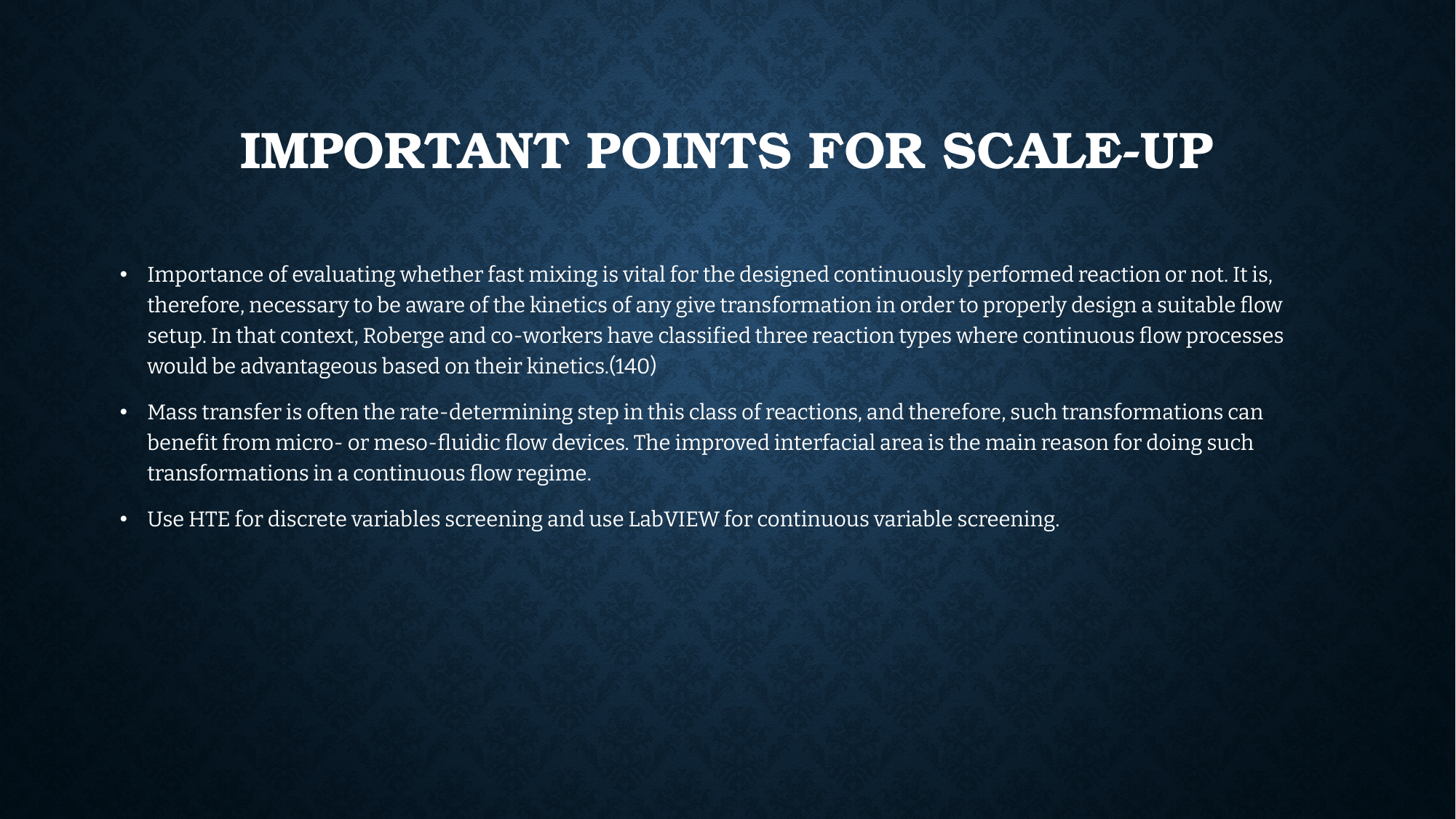

# Important points for scale-up
Importance of evaluating whether fast mixing is vital for the designed continuously performed reaction or not. It is, therefore, necessary to be aware of the kinetics of any give transformation in order to properly design a suitable flow setup. In that context, Roberge and co-workers have classified three reaction types where continuous flow processes would be advantageous based on their kinetics.(140)
Mass transfer is often the rate-determining step in this class of reactions, and therefore, such transformations can benefit from micro- or meso-fluidic flow devices. The improved interfacial area is the main reason for doing such transformations in a continuous flow regime.
Use HTE for discrete variables screening and use LabVIEW for continuous variable screening.